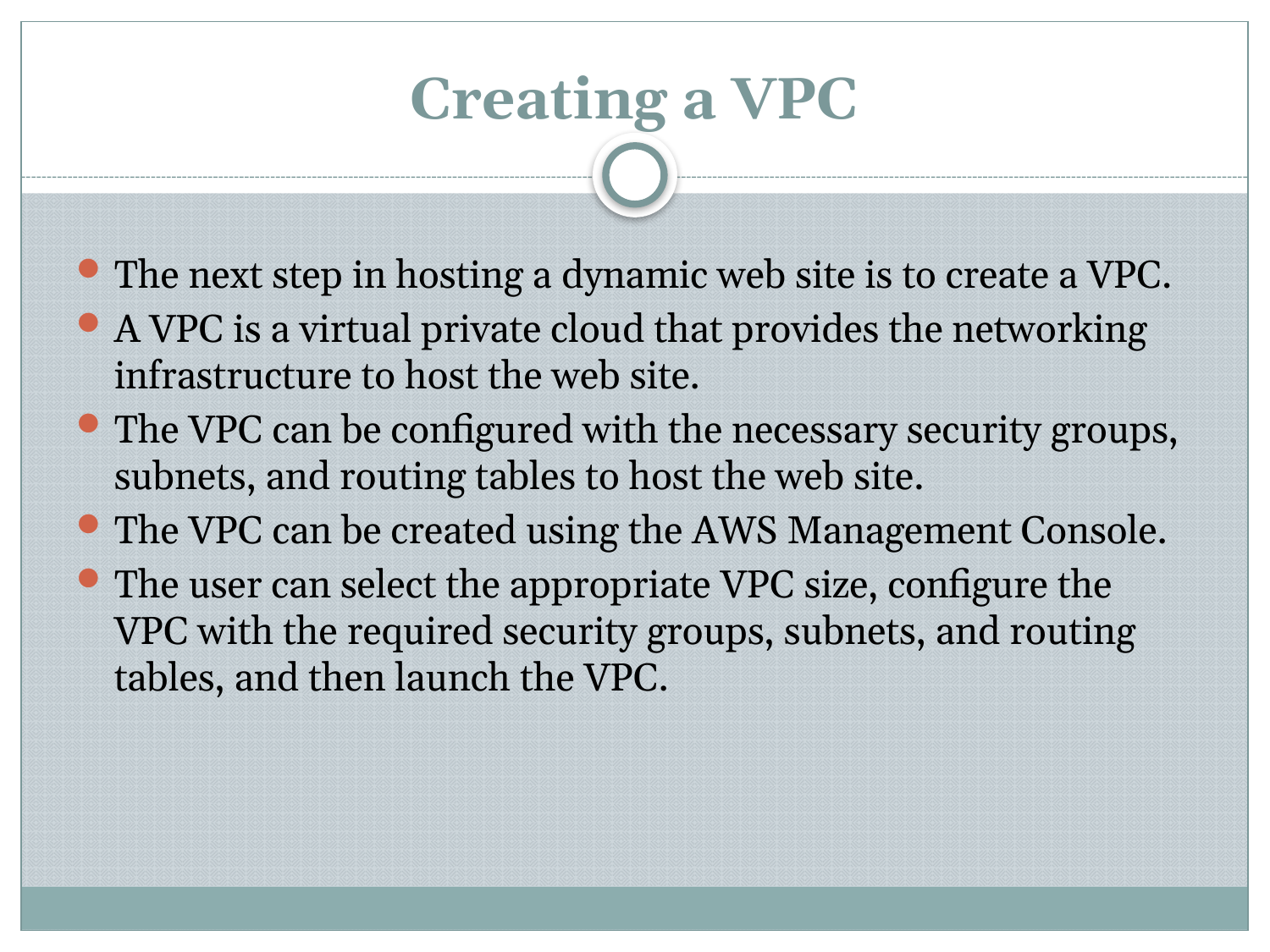

# Creating a VPC
The next step in hosting a dynamic web site is to create a VPC.
A VPC is a virtual private cloud that provides the networking infrastructure to host the web site.
The VPC can be configured with the necessary security groups, subnets, and routing tables to host the web site.
The VPC can be created using the AWS Management Console.
The user can select the appropriate VPC size, configure the VPC with the required security groups, subnets, and routing tables, and then launch the VPC.